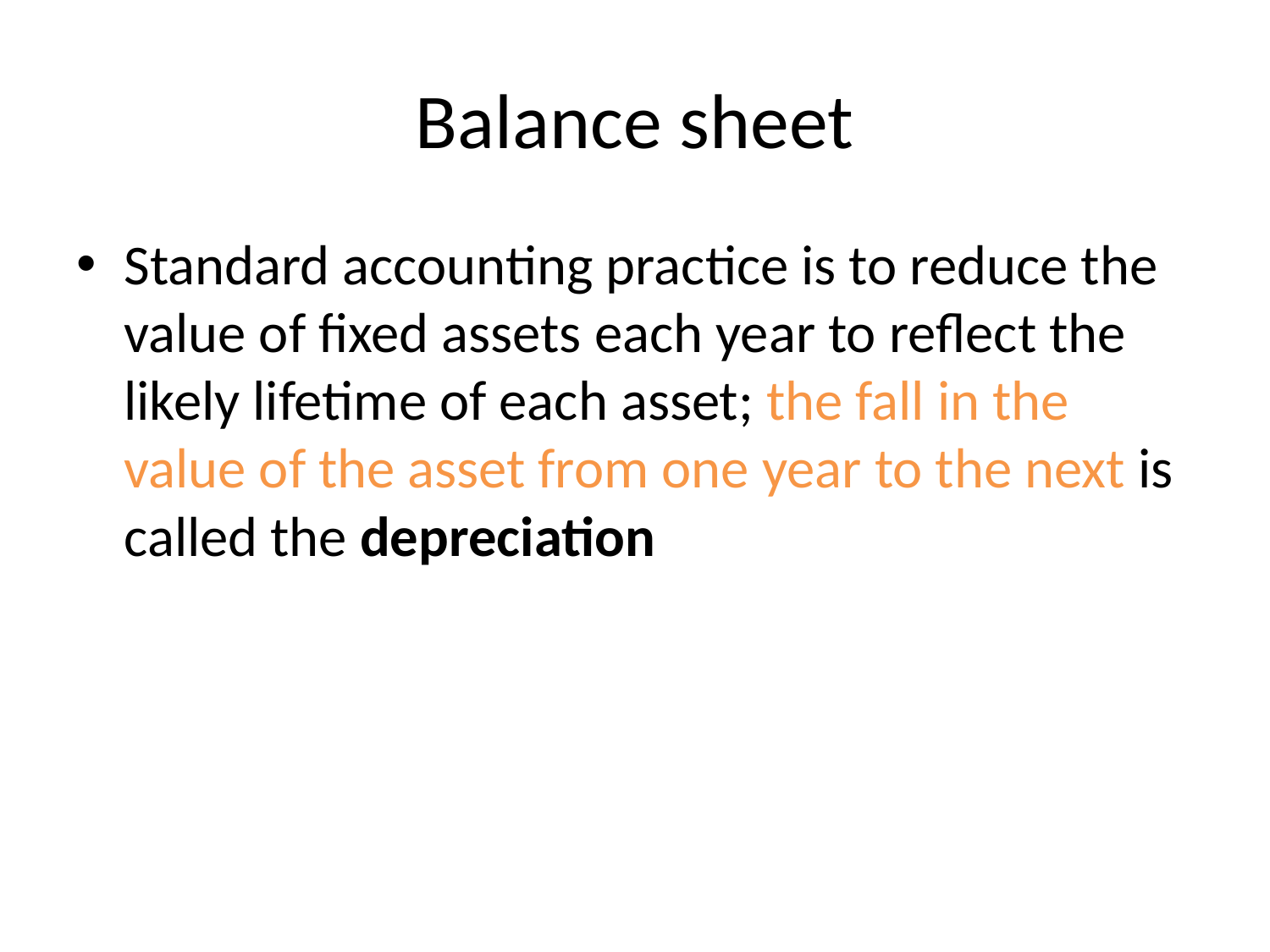

# Balance sheet
Standard accounting practice is to reduce the value of fixed assets each year to reflect the likely lifetime of each asset; the fall in the value of the asset from one year to the next is called the depreciation